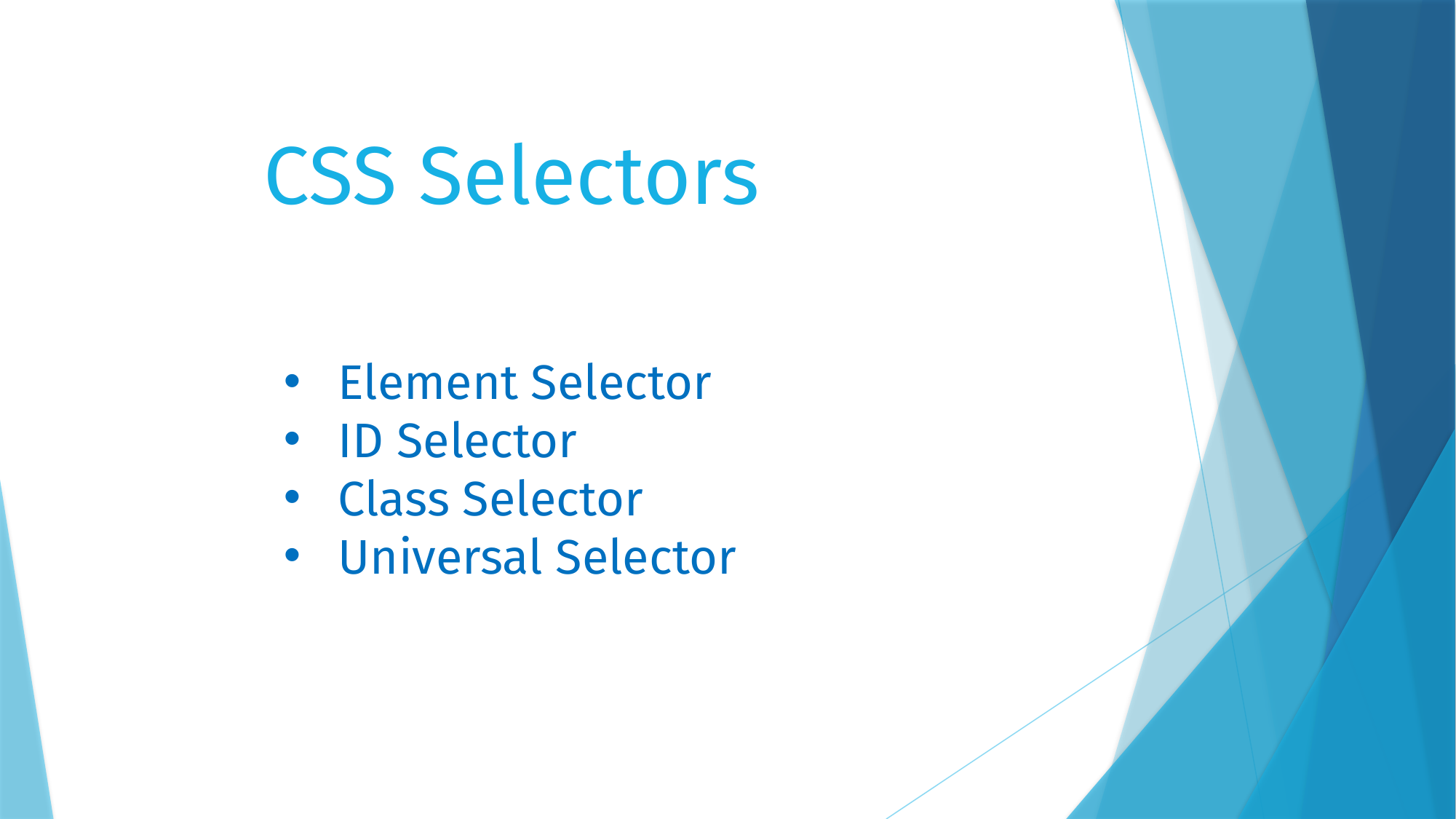

# CSS Selectors
Element Selector
ID Selector
Class Selector
Universal Selector